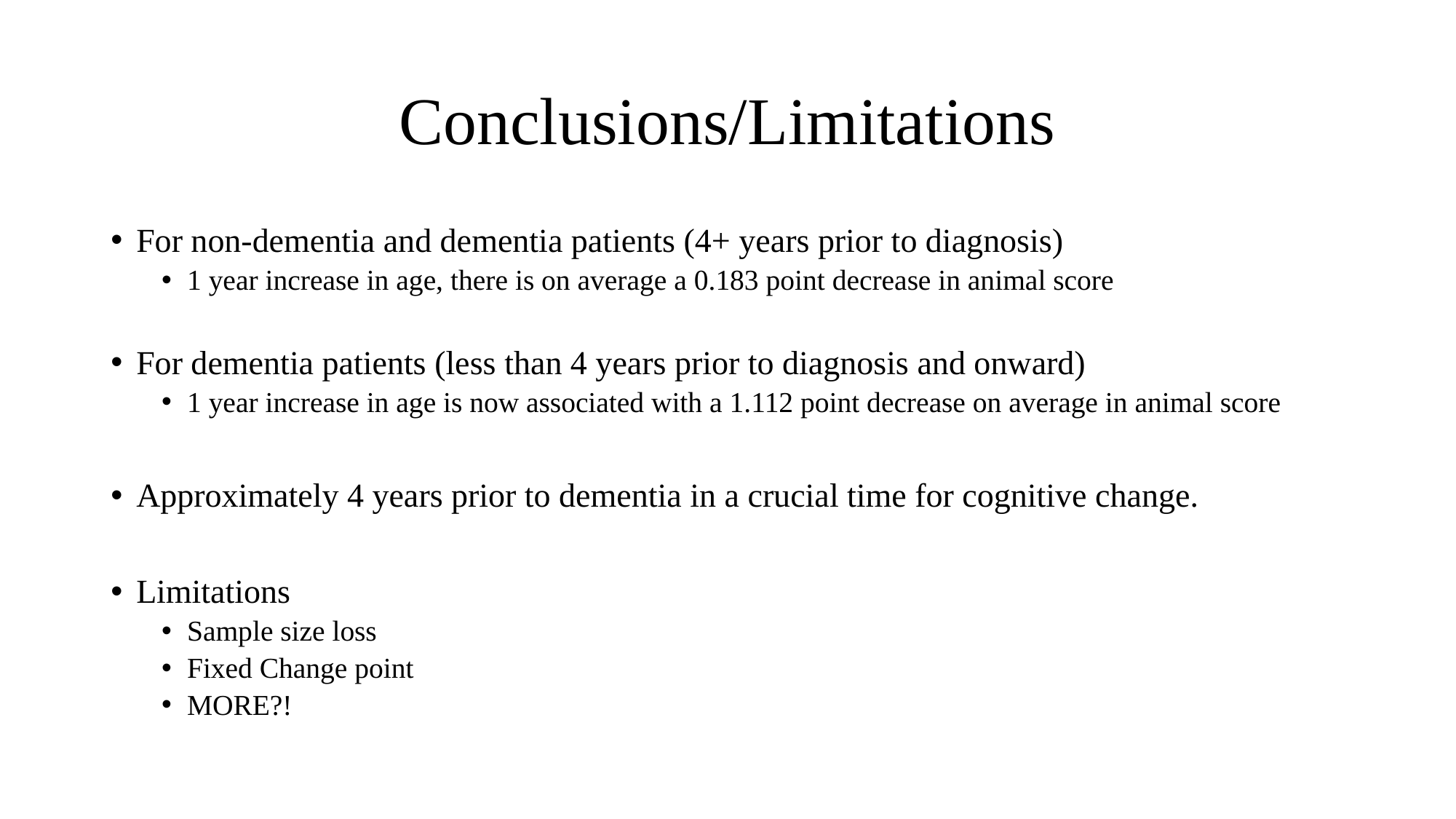

# Conclusions/Limitations
For non-dementia and dementia patients (4+ years prior to diagnosis)
1 year increase in age, there is on average a 0.183 point decrease in animal score

For dementia patients (less than 4 years prior to diagnosis and onward)
1 year increase in age is now associated with a 1.112 point decrease on average in animal score

Approximately 4 years prior to dementia in a crucial time for cognitive change.

Limitations
Sample size loss
Fixed Change point
MORE?!